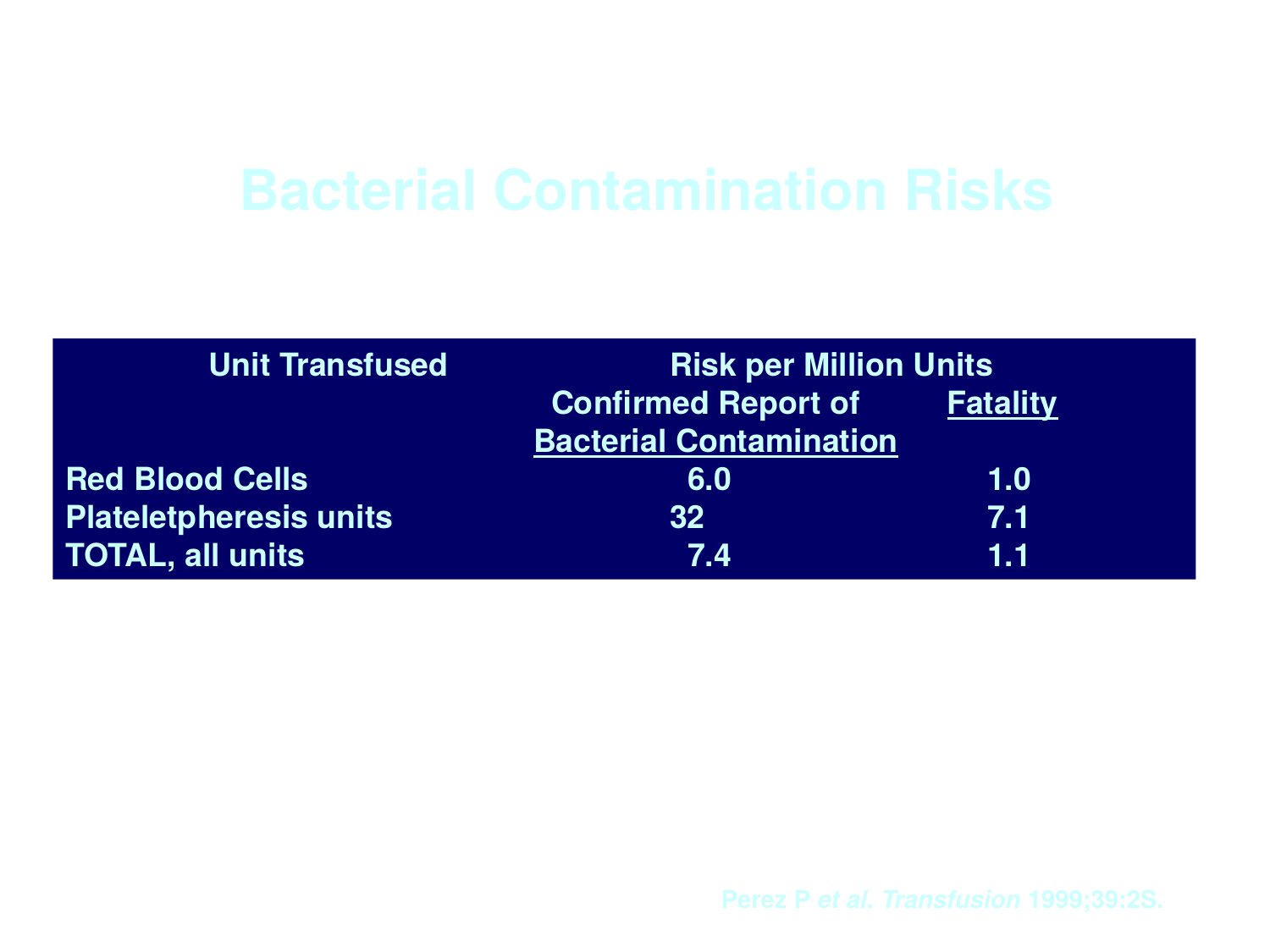

Bacterial Contamination Risks
	Unit Transfused		Risk per Million Units
		  Confirmed Report of	Fatality
		Bacterial Contamination
Red Blood Cells		  6.0		1.0
Plateletpheresis units		32		7.1
TOTAL, all units		  7.4		1.1
Perez P et al. Transfusion 1999;39:2S.